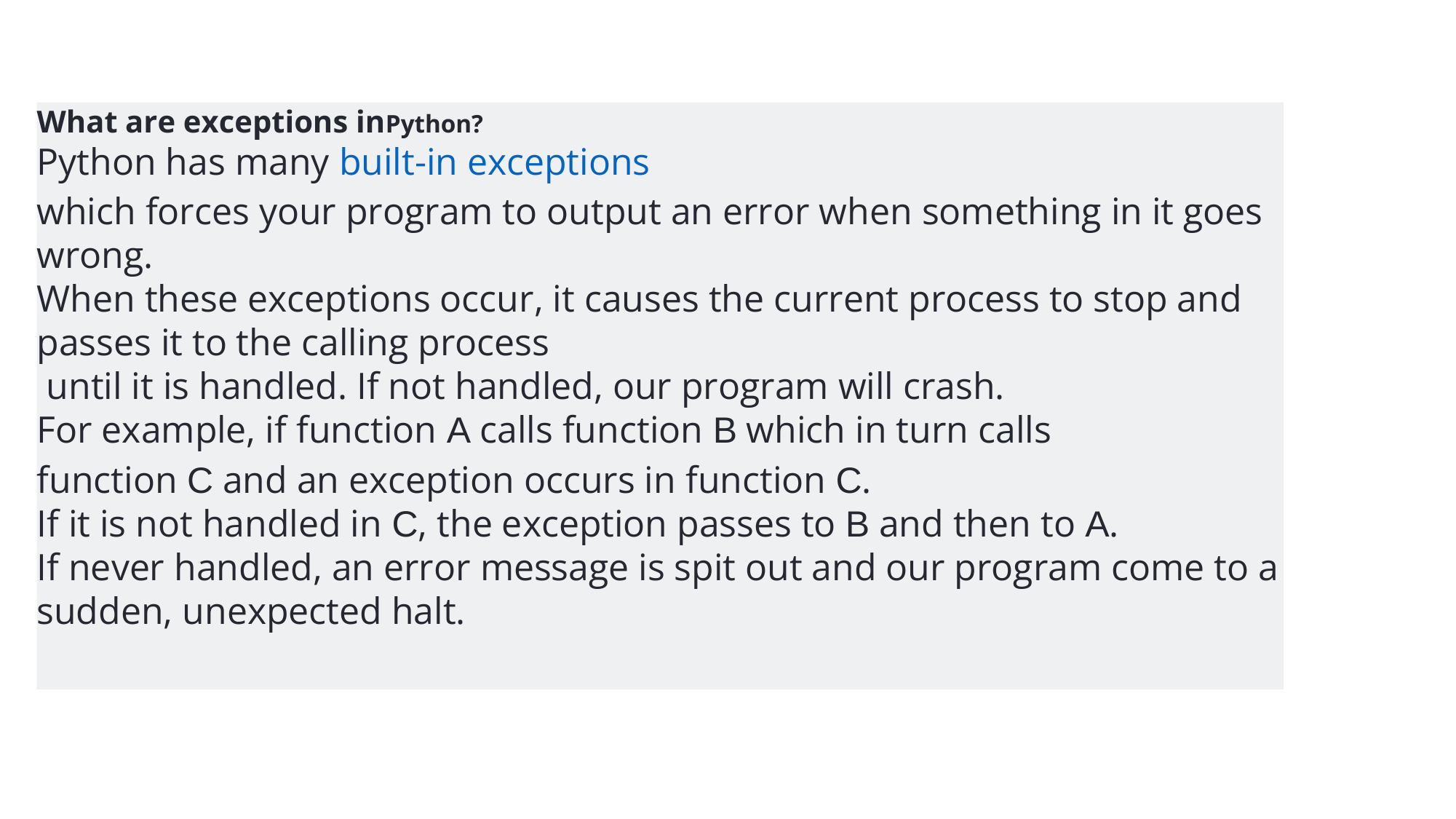

What are exceptions inPython?
Python has many built-in exceptions
which forces your program to output an error when something in it goes wrong.
When these exceptions occur, it causes the current process to stop and passes it to the calling process
 until it is handled. If not handled, our program will crash.
For example, if function A calls function B which in turn calls function C and an exception occurs in function C.
If it is not handled in C, the exception passes to B and then to A.
If never handled, an error message is spit out and our program come to a sudden, unexpected halt.